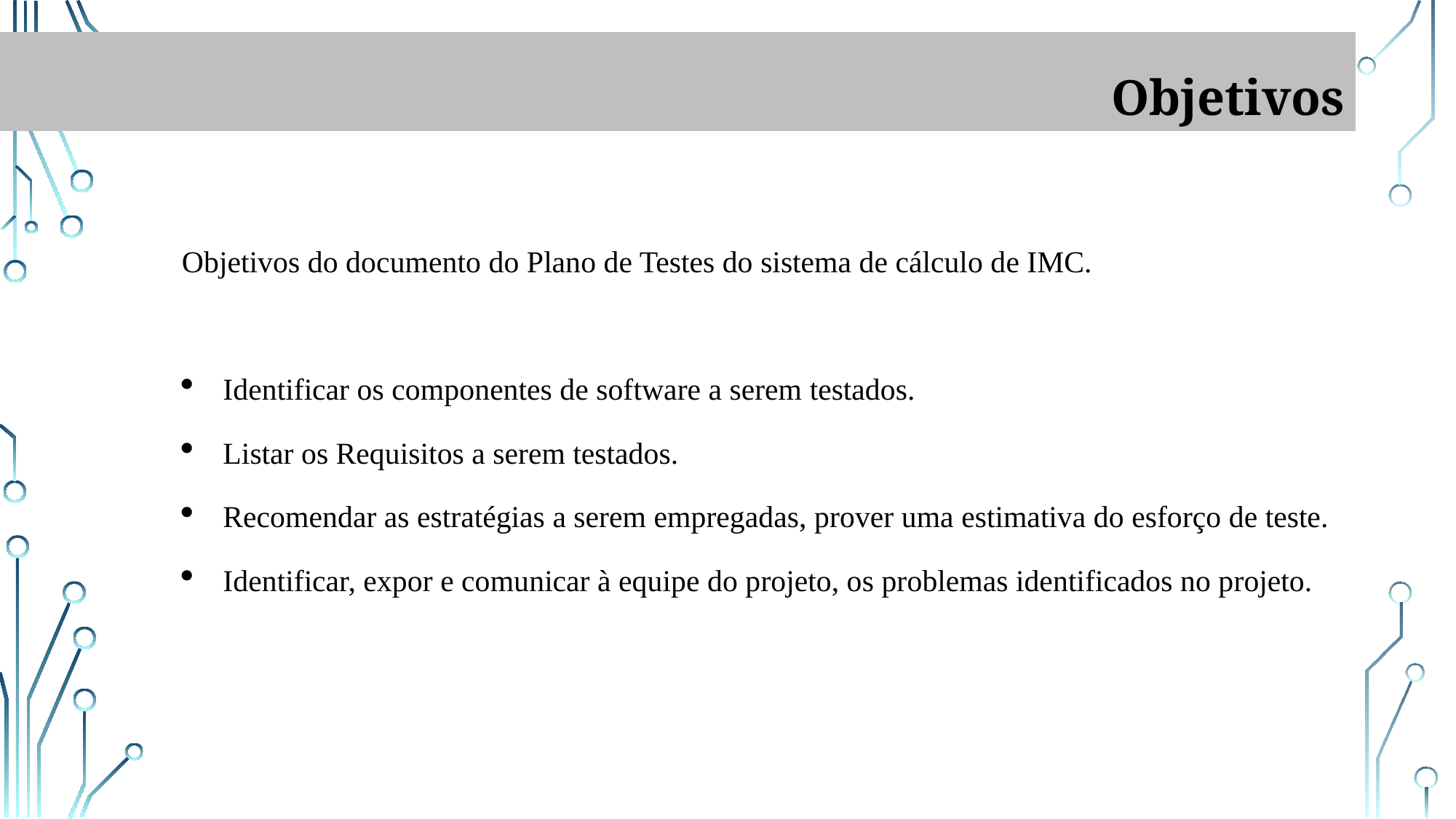

Objetivos
Objetivos do documento do Plano de Testes do sistema de cálculo de IMC.

Identificar os componentes de software a serem testados.
Listar os Requisitos a serem testados.
Recomendar as estratégias a serem empregadas, prover uma estimativa do esforço de teste.
Identificar, expor e comunicar à equipe do projeto, os problemas identificados no projeto.